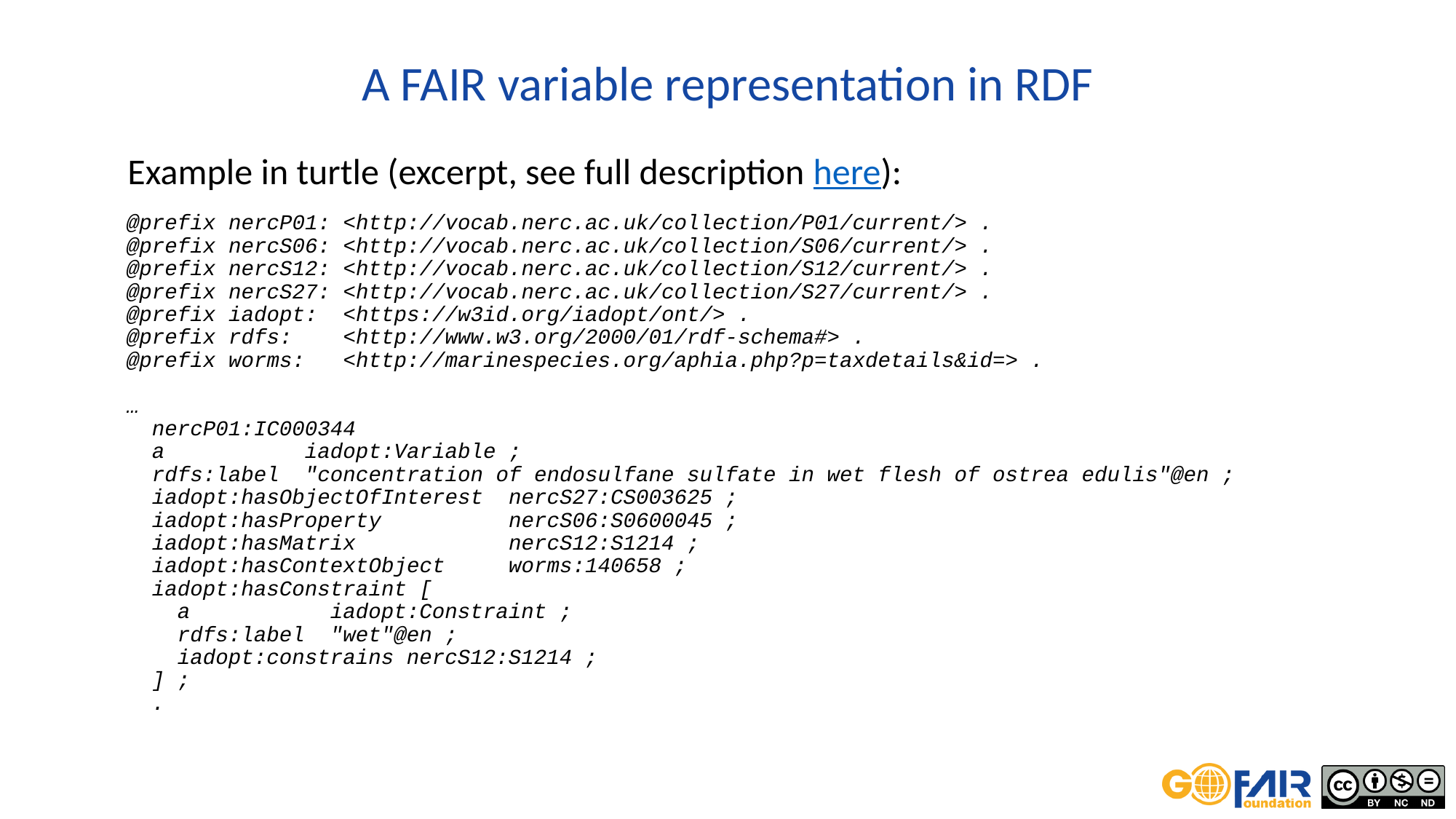

A FAIR variable representation in RDF
Example in turtle (excerpt, see full description here):

@prefix nercP01: <http://vocab.nerc.ac.uk/collection/P01/current/> .
@prefix nercS06: <http://vocab.nerc.ac.uk/collection/S06/current/> .
@prefix nercS12: <http://vocab.nerc.ac.uk/collection/S12/current/> .
@prefix nercS27: <http://vocab.nerc.ac.uk/collection/S27/current/> .
@prefix iadopt:  <https://w3id.org/iadopt/ont/> .
@prefix rdfs:    <http://www.w3.org/2000/01/rdf-schema#> .
@prefix worms:   <http://marinespecies.org/aphia.php?p=taxdetails&id=> .

…
  nercP01:IC000344
  a           iadopt:Variable ;
  rdfs:label  "concentration of endosulfane sulfate in wet flesh of ostrea edulis"@en ;
  iadopt:hasObjectOfInterest  nercS27:CS003625 ;
  iadopt:hasProperty          nercS06:S0600045 ;
  iadopt:hasMatrix            nercS12:S1214 ;
  iadopt:hasContextObject     worms:140658 ;
  iadopt:hasConstraint [
    a           iadopt:Constraint ;
    rdfs:label  "wet"@en ;
    iadopt:constrains nercS12:S1214 ;
  ] ;
  .